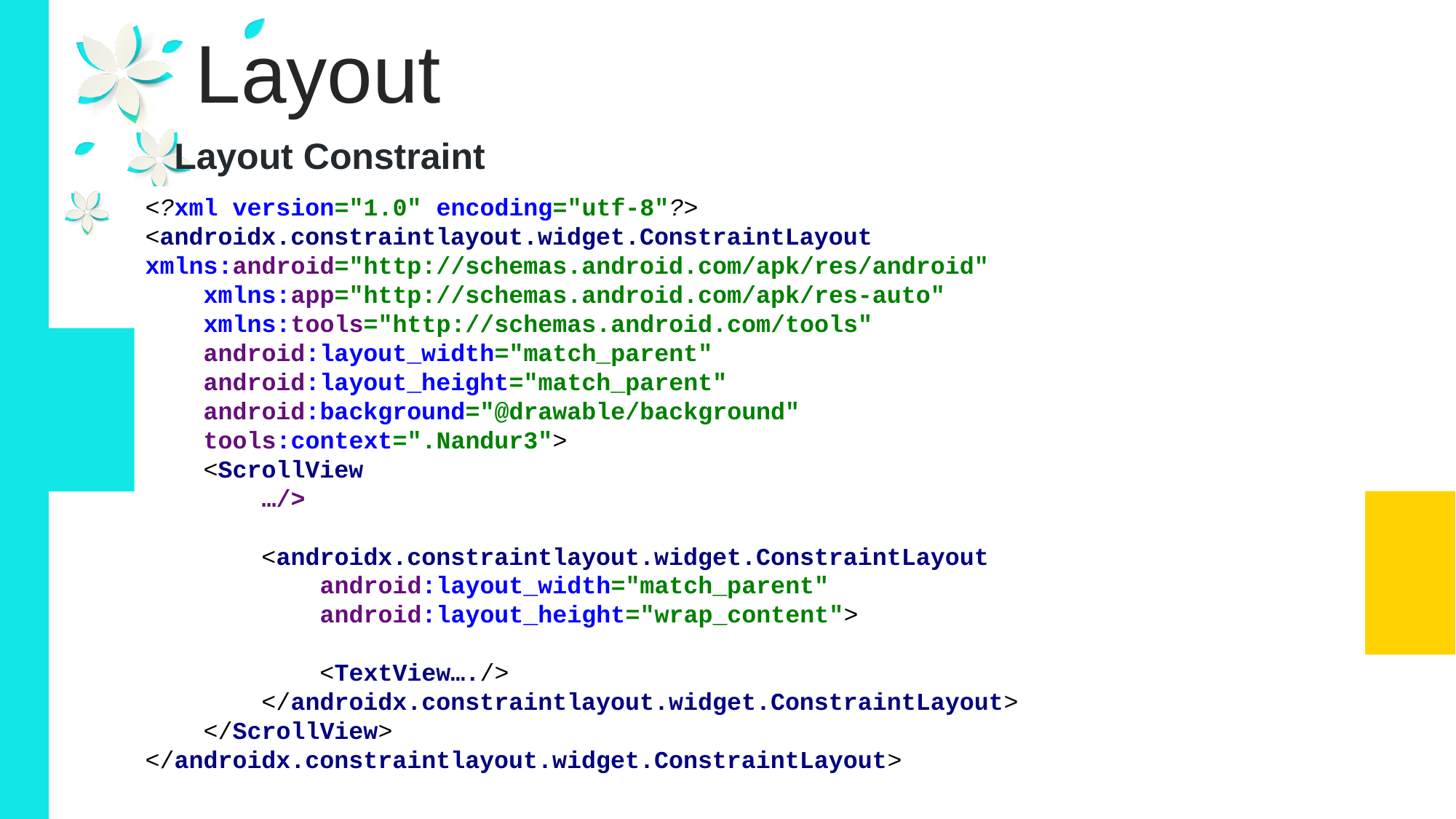

Layout
Layout Constraint
<?xml version="1.0" encoding="utf-8"?>
<androidx.constraintlayout.widget.ConstraintLayout xmlns:android="http://schemas.android.com/apk/res/android"
    xmlns:app="http://schemas.android.com/apk/res-auto"
    xmlns:tools="http://schemas.android.com/tools"
    android:layout_width="match_parent"
    android:layout_height="match_parent"
    android:background="@drawable/background"
    tools:context=".Nandur3">
    <ScrollView
        …/>
        <androidx.constraintlayout.widget.ConstraintLayout
            android:layout_width="match_parent"
            android:layout_height="wrap_content">
            <TextView…./>
        </androidx.constraintlayout.widget.ConstraintLayout>
    </ScrollView>
</androidx.constraintlayout.widget.ConstraintLayout>